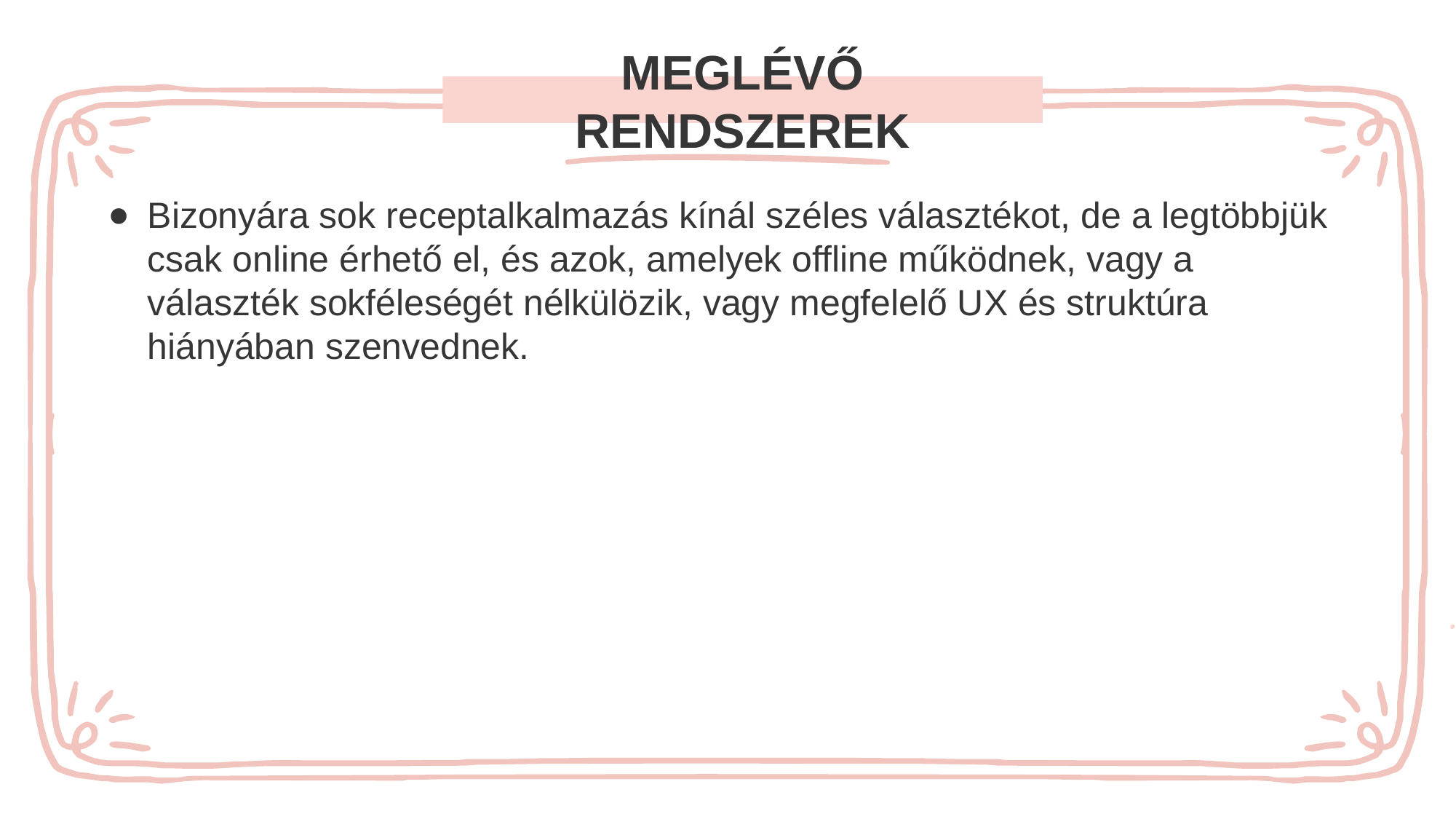

# MEGLÉVŐ RENDSZEREK

Bizonyára sok receptalkalmazás kínál széles választékot, de a legtöbbjük csak online érhető el, és azok, amelyek offline működnek, vagy a választék sokféleségét nélkülözik, vagy megfelelő UX és struktúra hiányában szenvednek.